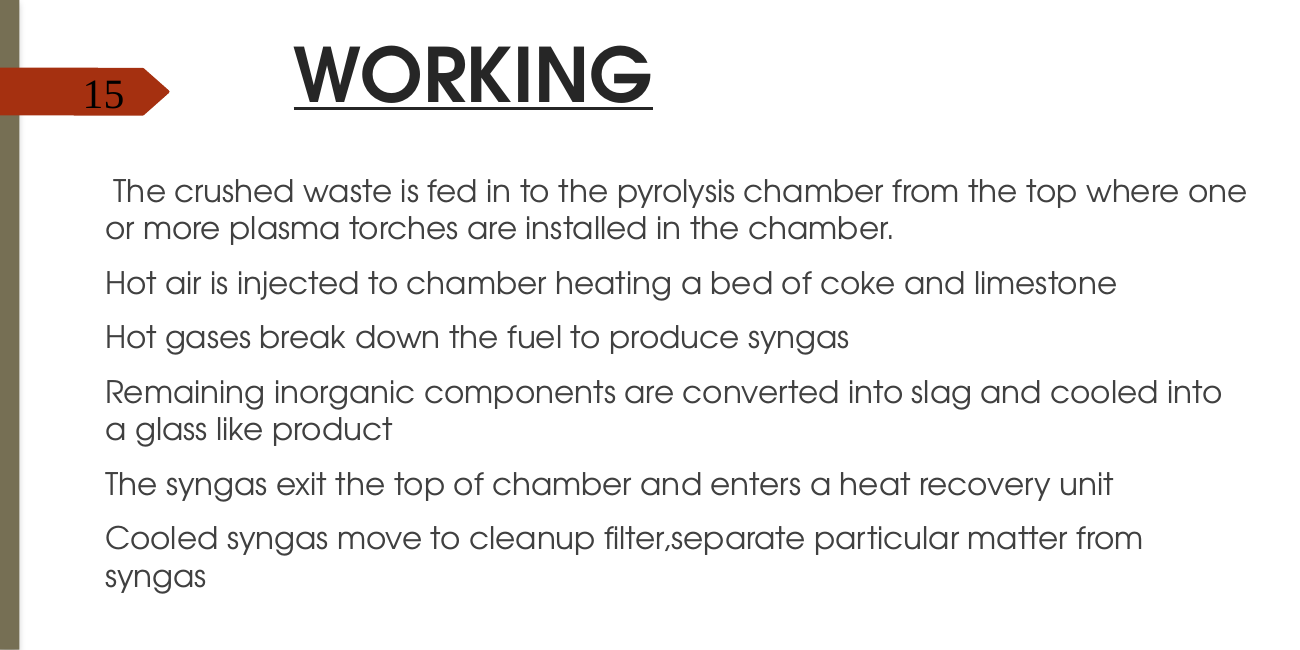

WORKING
15

 The crushed waste is fed in to the pyrolysis chamber from the top where one or more plasma torches are installed in the chamber.
Hot air is injected to chamber heating a bed of coke and limestone
Hot gases break down the fuel to produce syngas
Remaining inorganic components are converted into slag and cooled into a glass like product
The syngas exit the top of chamber and enters a heat recovery unit
Cooled syngas move to cleanup filter,separate particular matter from syngas